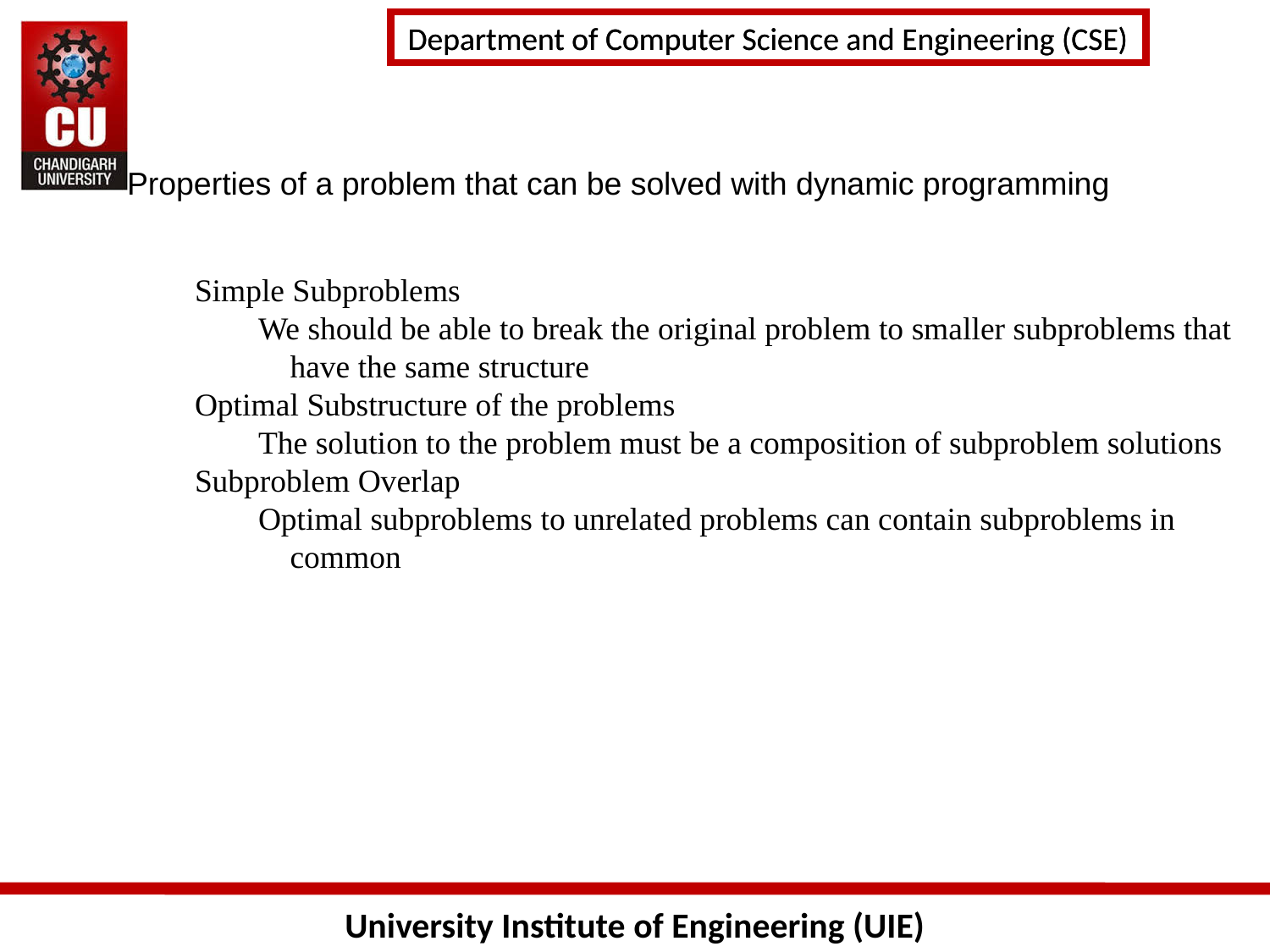

# Properties of a problem that can be solved with dynamic programming
Simple Subproblems
We should be able to break the original problem to smaller subproblems that have the same structure
Optimal Substructure of the problems
The solution to the problem must be a composition of subproblem solutions
Subproblem Overlap
Optimal subproblems to unrelated problems can contain subproblems in common
83